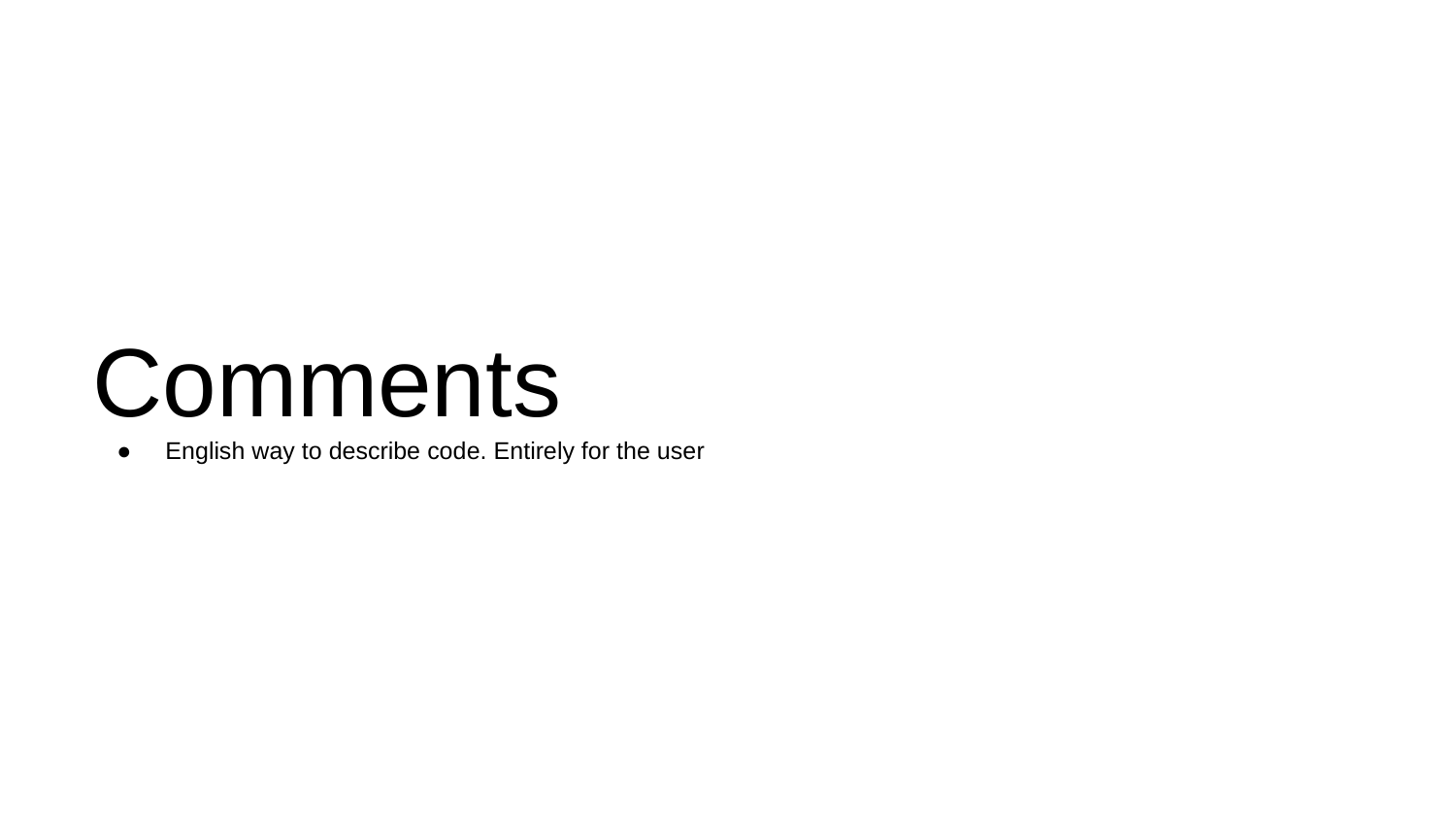

# Comments
English way to describe code. Entirely for the user